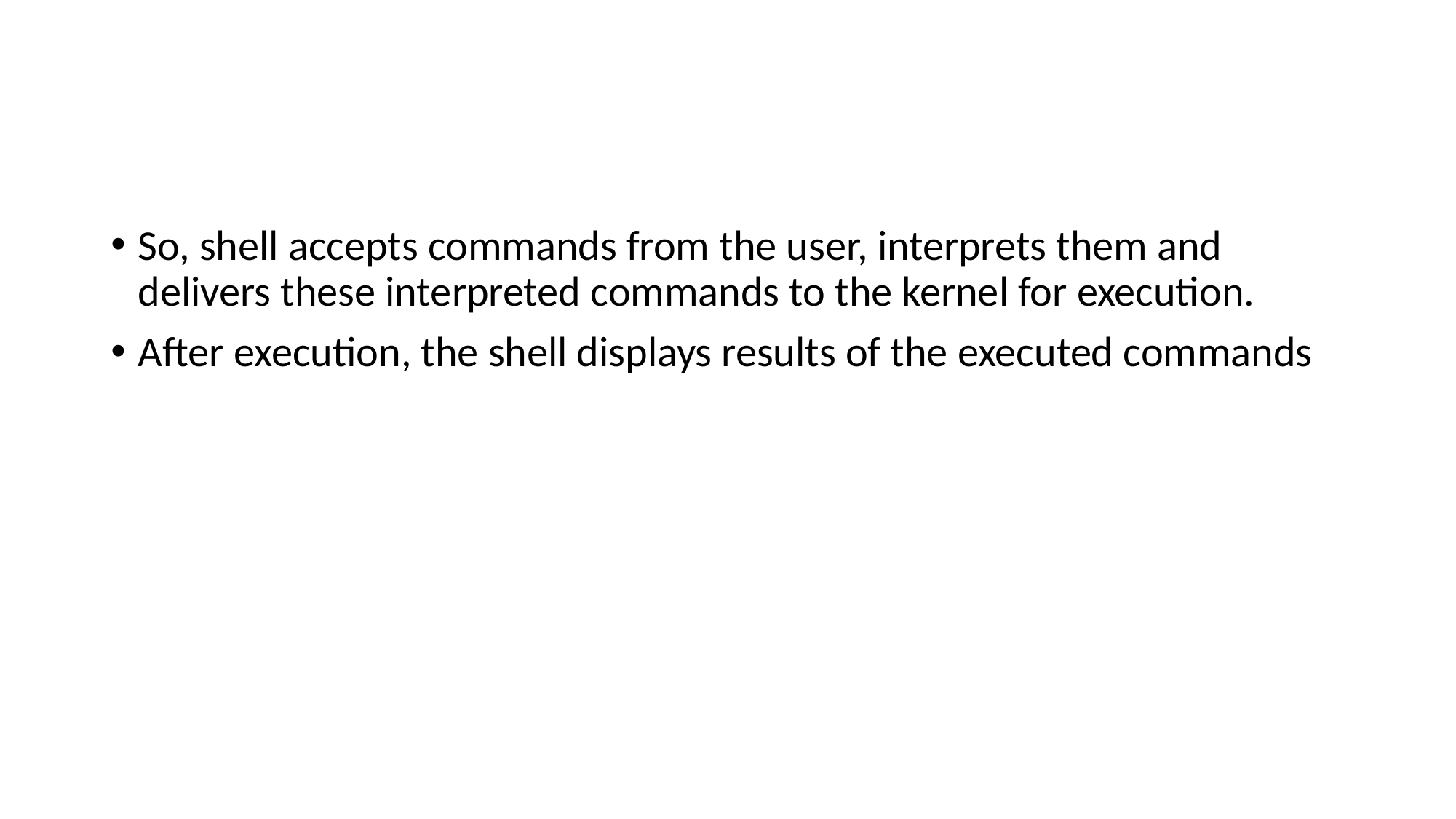

#
So, shell accepts commands from the user, interprets them and delivers these interpreted commands to the kernel for execution.
After execution, the shell displays results of the executed commands